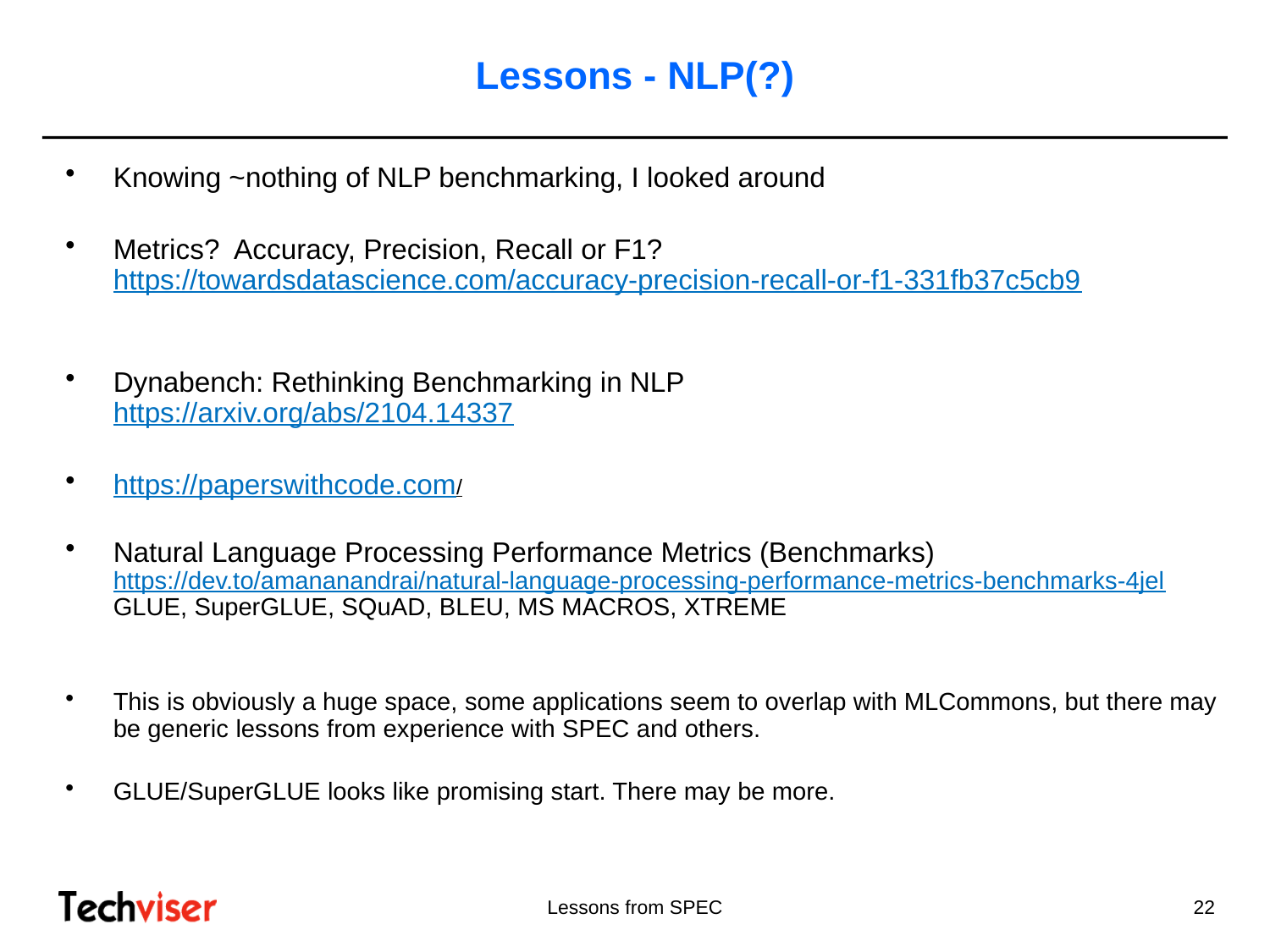

# Lessons - NLP(?)

Knowing ~nothing of NLP benchmarking, I looked around

Metrics?  Accuracy, Precision, Recall or F1?
https://towardsdatascience.com/accuracy-precision-recall-or-f1-331fb37c5cb9

Dynabench: Rethinking Benchmarking in NLP
https://arxiv.org/abs/2104.14337

https://paperswithcode.com/

Natural Language Processing Performance Metrics (Benchmarks)
https://dev.to/amananandrai/natural-language-processing-performance-metrics-benchmarks-4jel  GLUE, SuperGLUE, SQuAD, BLEU, MS MACROS, XTREME

This is obviously a huge space, some applications seem to overlap with MLCommons, but there may be generic lessons from experience with SPEC and others.

GLUE/SuperGLUE looks like promising start. There may be more.

Lessons from SPEC
22